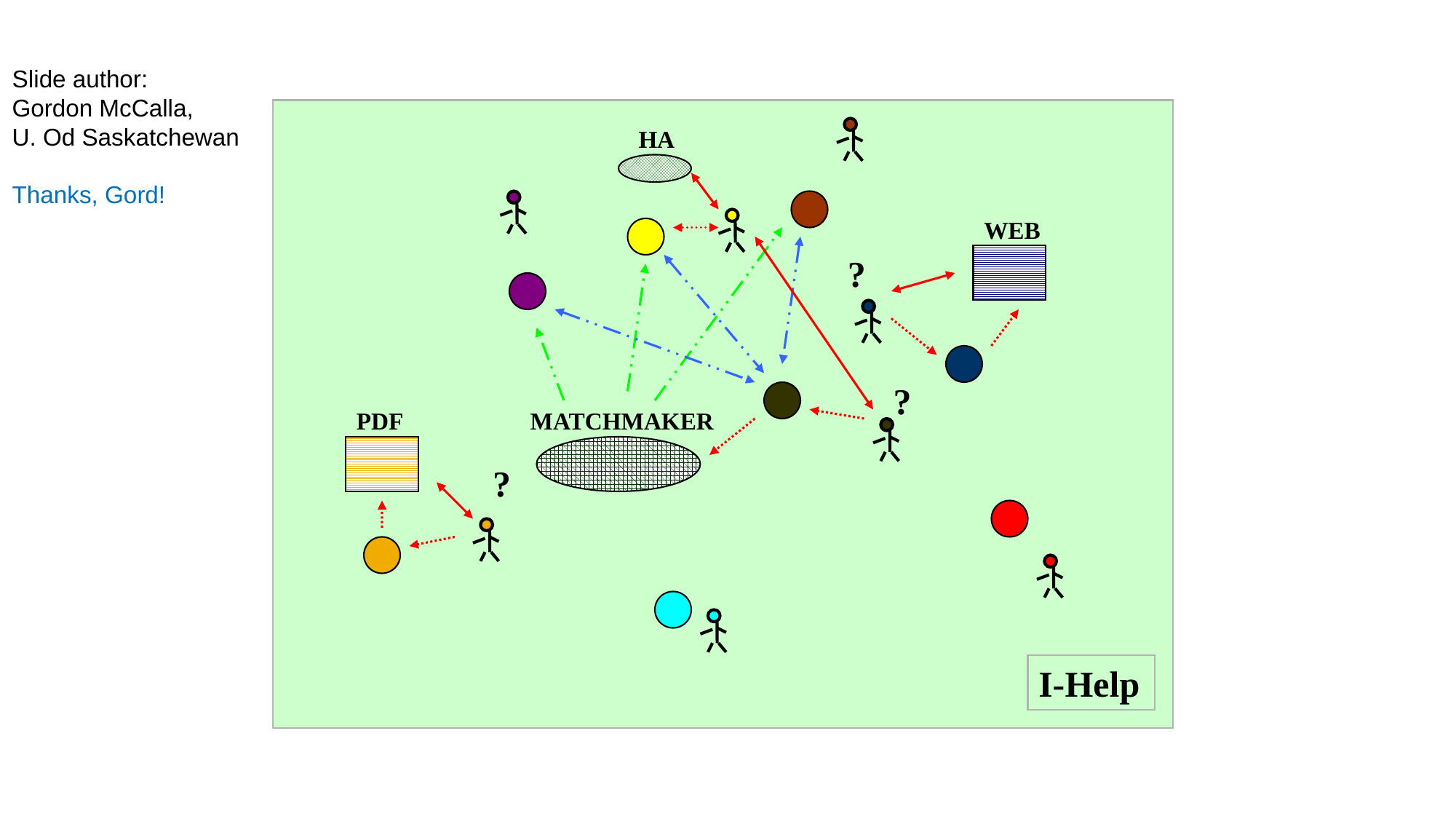

Slide author:
Gordon McCalla,
U. Od Saskatchewan

Thanks, Gord!

I-Help
HA

WEB

?

?

PDF

MATCHMAKER

?